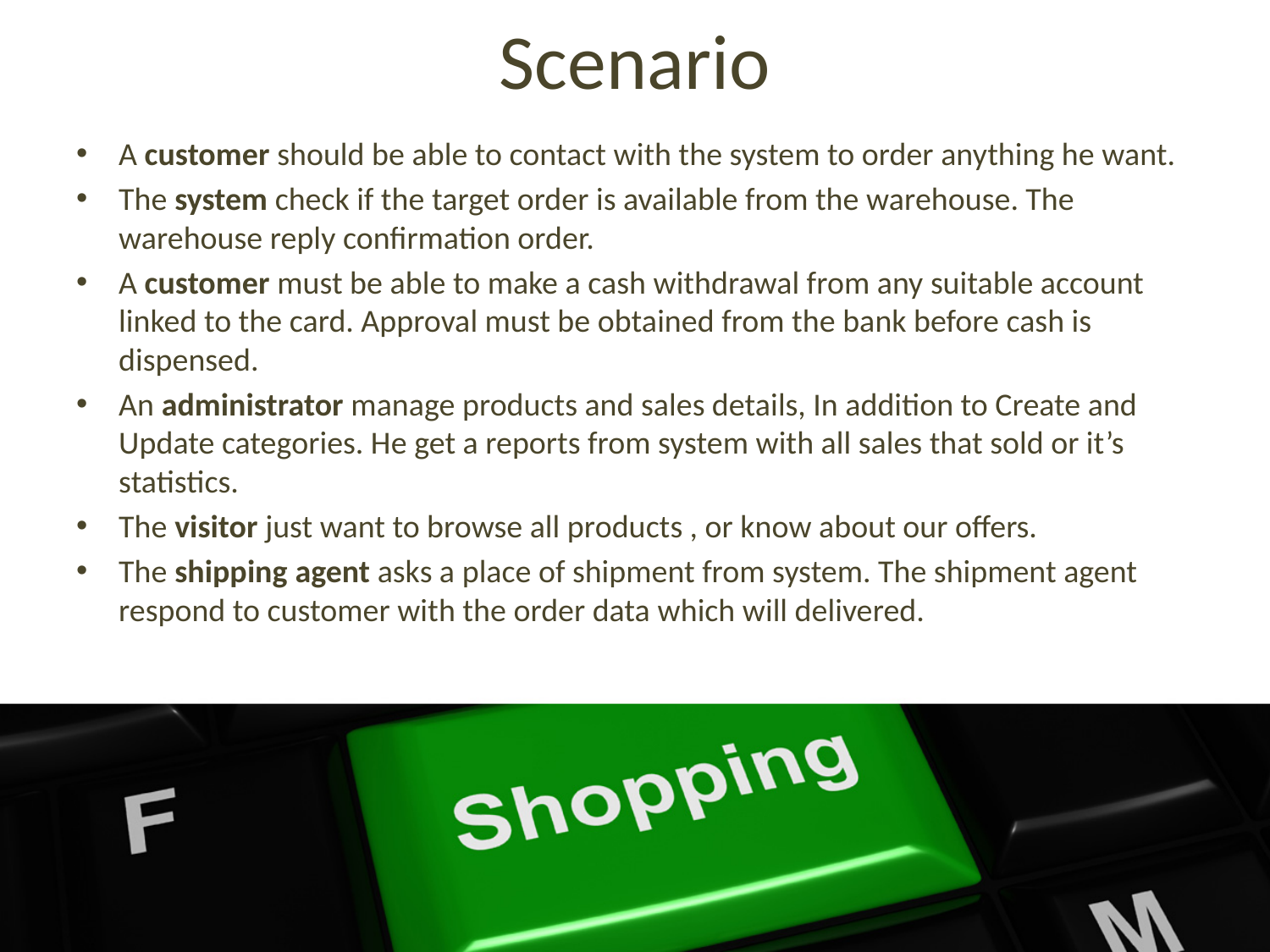

# Scenario
A customer should be able to contact with the system to order anything he want.
The system check if the target order is available from the warehouse. The warehouse reply confirmation order.
A customer must be able to make a cash withdrawal from any suitable account linked to the card. Approval must be obtained from the bank before cash is dispensed.
An administrator manage products and sales details, In addition to Create and Update categories. He get a reports from system with all sales that sold or it’s statistics.
The visitor just want to browse all products , or know about our offers.
The shipping agent asks a place of shipment from system. The shipment agent respond to customer with the order data which will delivered.